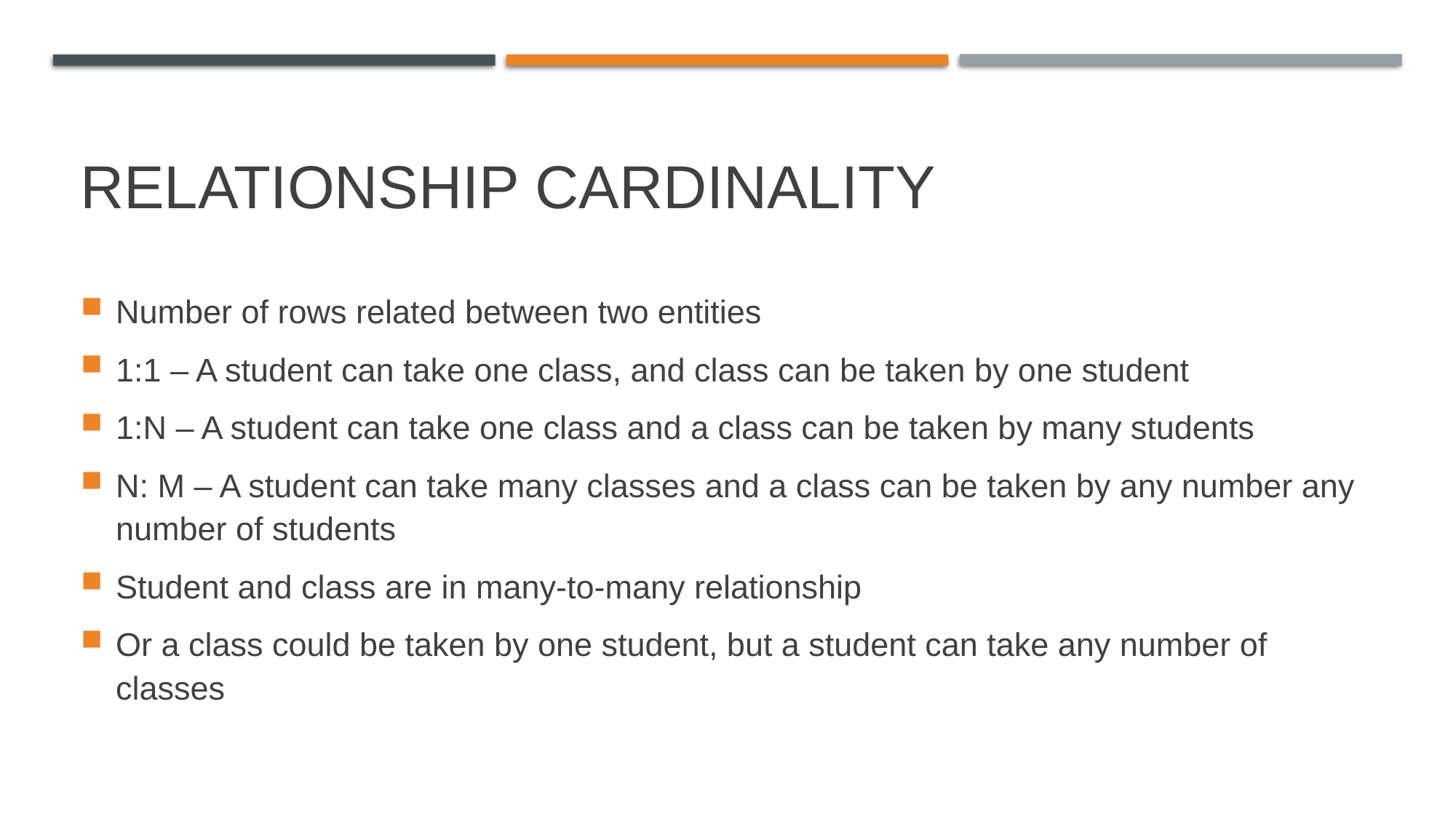

# Relationship cardinality
Number of rows related between two entities
1:1 – A student can take one class, and class can be taken by one student
1:N – A student can take one class and a class can be taken by many students
N: M – A student can take many classes and a class can be taken by any number any number of students
Student and class are in many-to-many relationship
Or a class could be taken by one student, but a student can take any number of classes